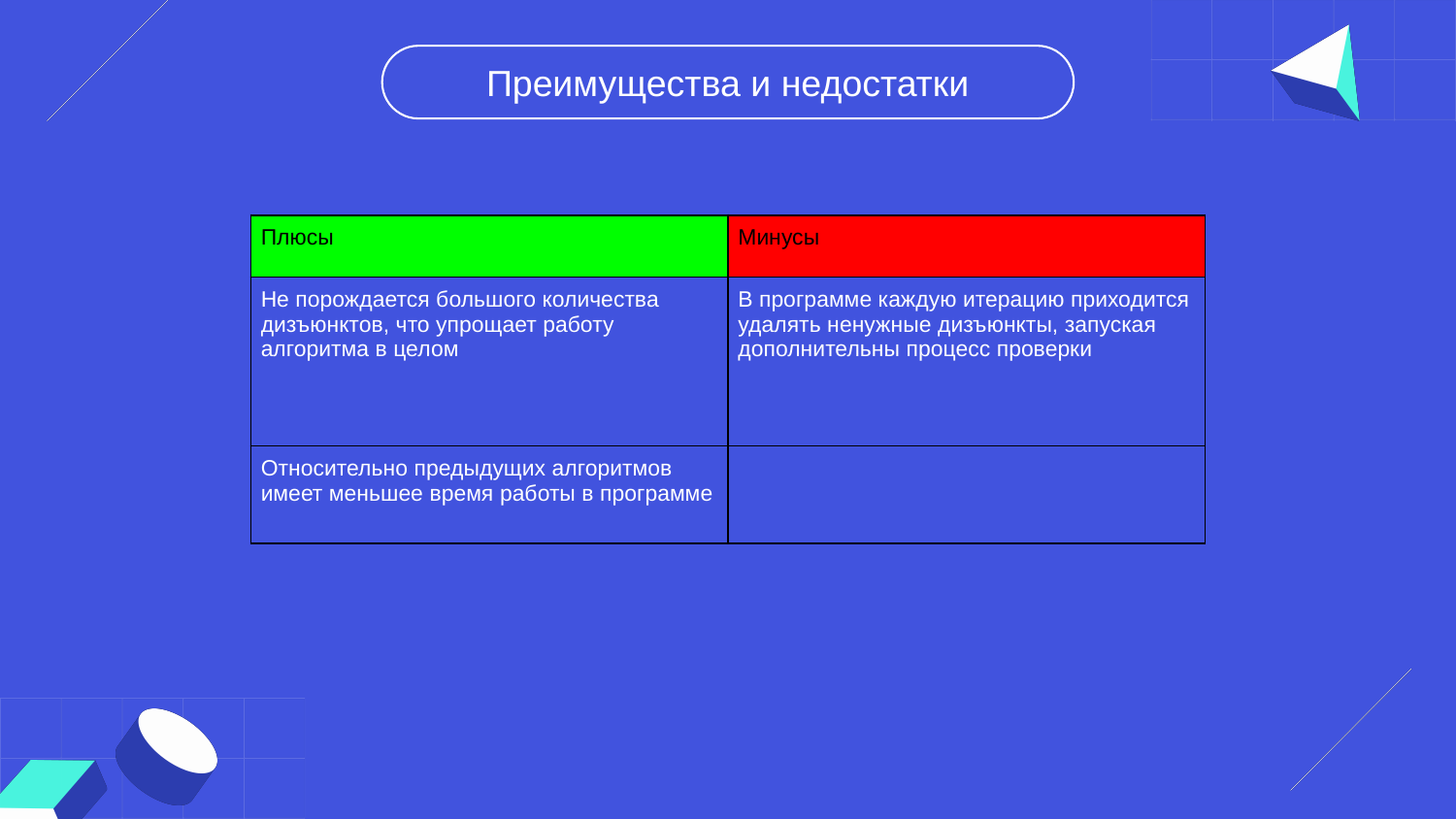

Преимущества и недостатки
| Плюсы | Минусы |
| --- | --- |
| Не порождается большого количества дизъюнктов, что упрощает работу алгоритма в целом | В программе каждую итерацию приходится удалять ненужные дизъюнкты, запуская дополнительны процесс проверки |
| Относительно предыдущих алгоритмов имеет меньшее время работы в программе |  |